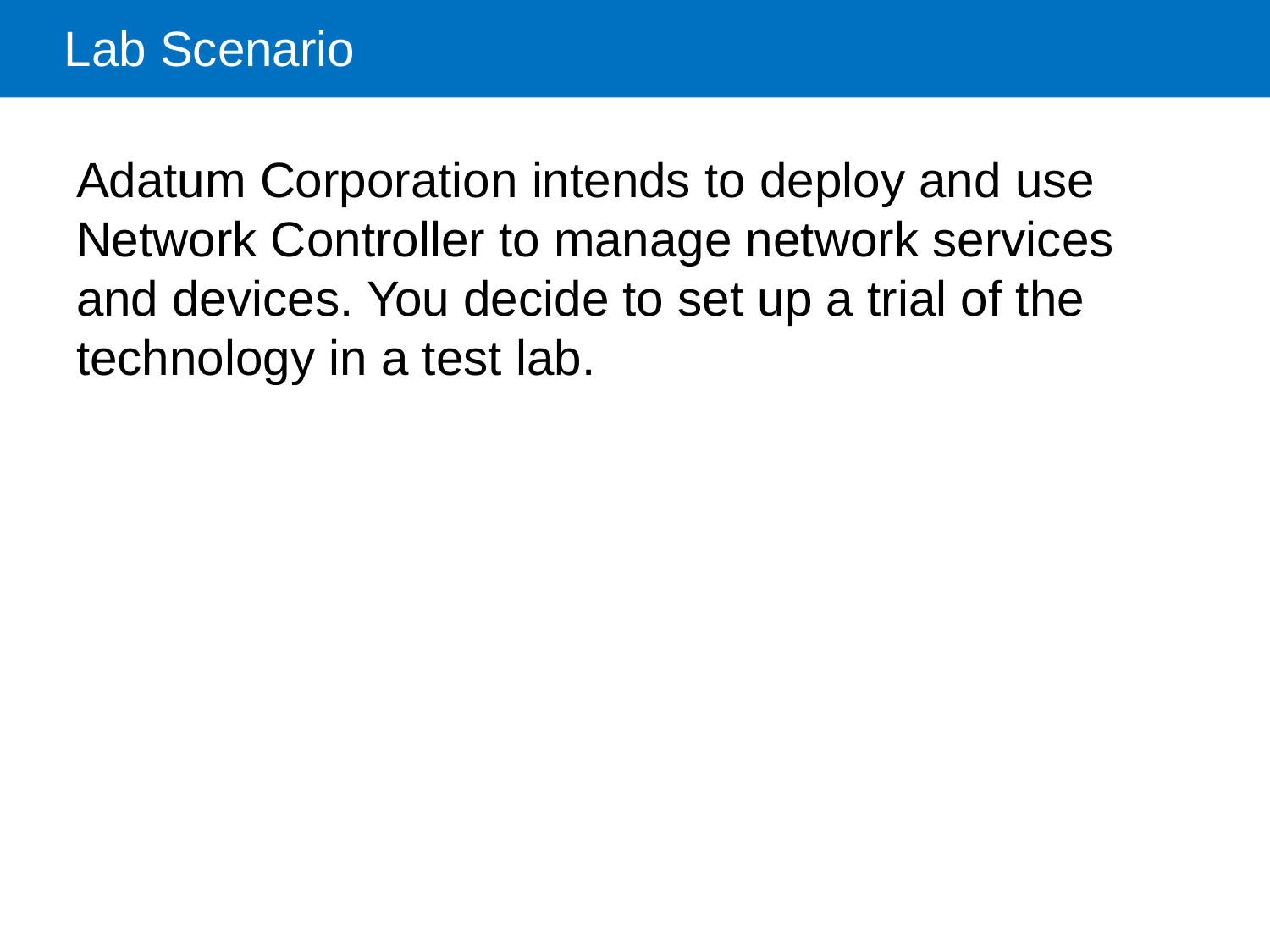

# Lab Scenario
Adatum Corporation intends to deploy and use Network Controller to manage network services and devices. You decide to set up a trial of the technology in a test lab.